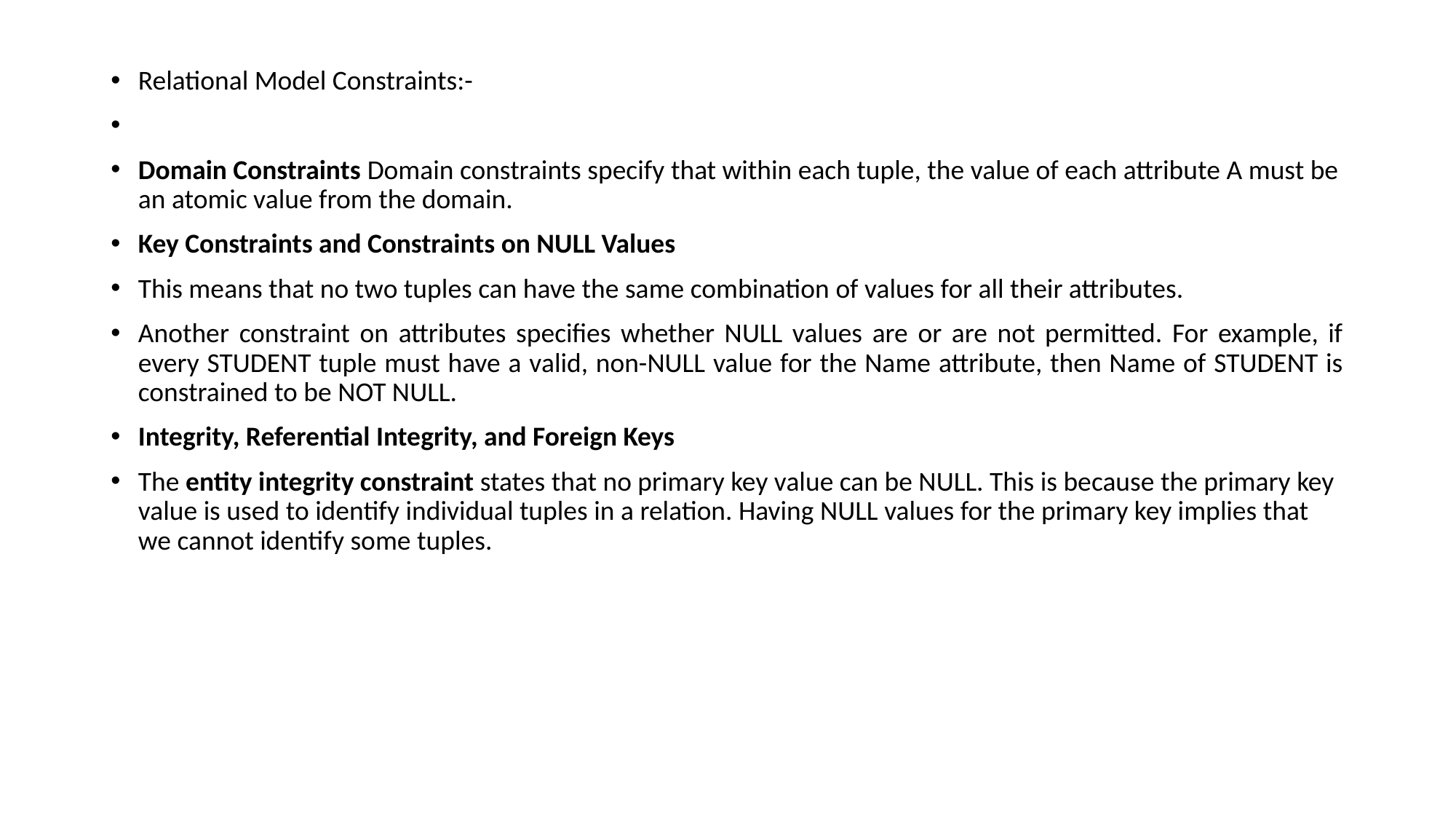

Relational Model Constraints:-

Domain Constraints Domain constraints specify that within each tuple, the value of each attribute A must be an atomic value from the domain.
Key Constraints and Constraints on NULL Values
This means that no two tuples can have the same combination of values for all their attributes.
Another constraint on attributes specifies whether NULL values are or are not permitted. For example, if every STUDENT tuple must have a valid, non-NULL value for the Name attribute, then Name of STUDENT is constrained to be NOT NULL.
Integrity, Referential Integrity, and Foreign Keys
The entity integrity constraint states that no primary key value can be NULL. This is because the primary key value is used to identify individual tuples in a relation. Having NULL values for the primary key implies that we cannot identify some tuples.